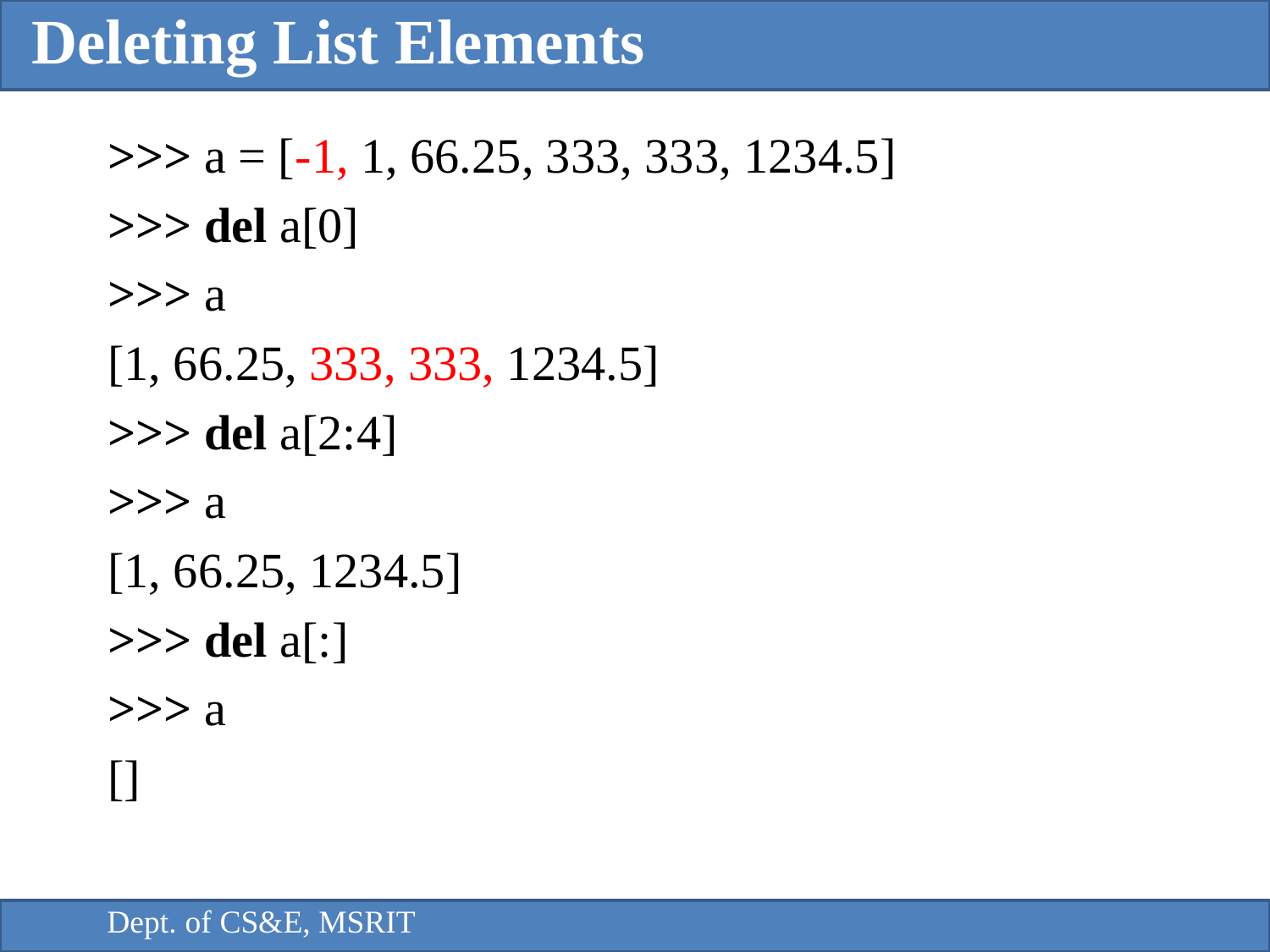

Deleting List Elements

>>> a = [-1, 1, 66.25, 333, 333, 1234.5]
>>> del a[0]
>>> a
[1, 66.25, 333, 333, 1234.5]
>>> del a[2:4]
>>> a
[1, 66.25, 1234.5]
>>> del a[:]
>>> a
[]

Dept. of CS&E, MSRIT